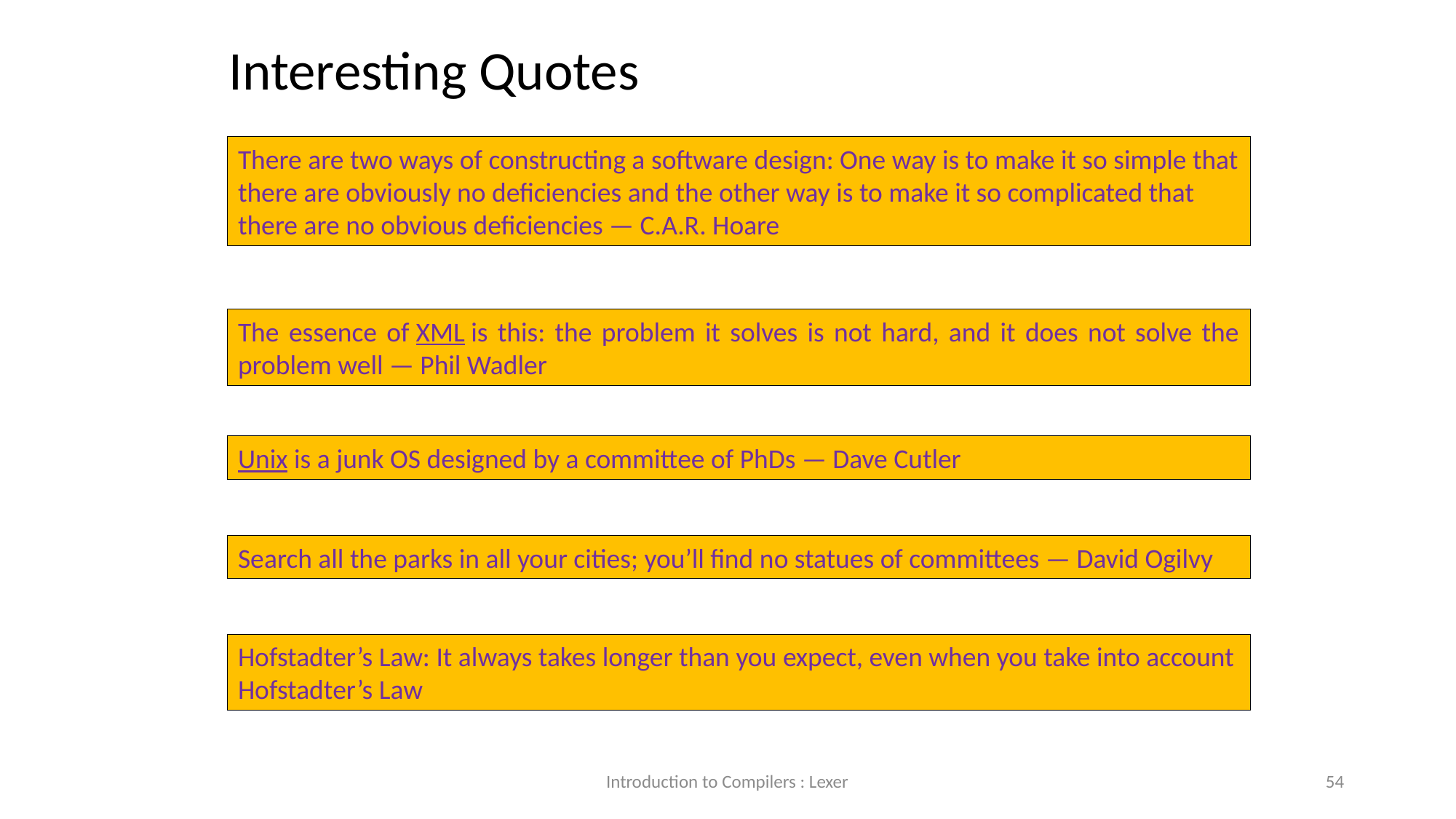

Interesting Quotes
There are two ways of constructing a software design: One way is to make it so simple that there are obviously no deficiencies and the other way is to make it so complicated that there are no obvious deficiencies — C.A.R. Hoare
The essence of XML is this: the problem it solves is not hard, and it does not solve the problem well — Phil Wadler
Unix is a junk OS designed by a committee of PhDs — Dave Cutler
Search all the parks in all your cities; you’ll find no statues of committees — David Ogilvy
Hofstadter’s Law: It always takes longer than you expect, even when you take into account Hofstadter’s Law
Introduction to Compilers : Lexer
54